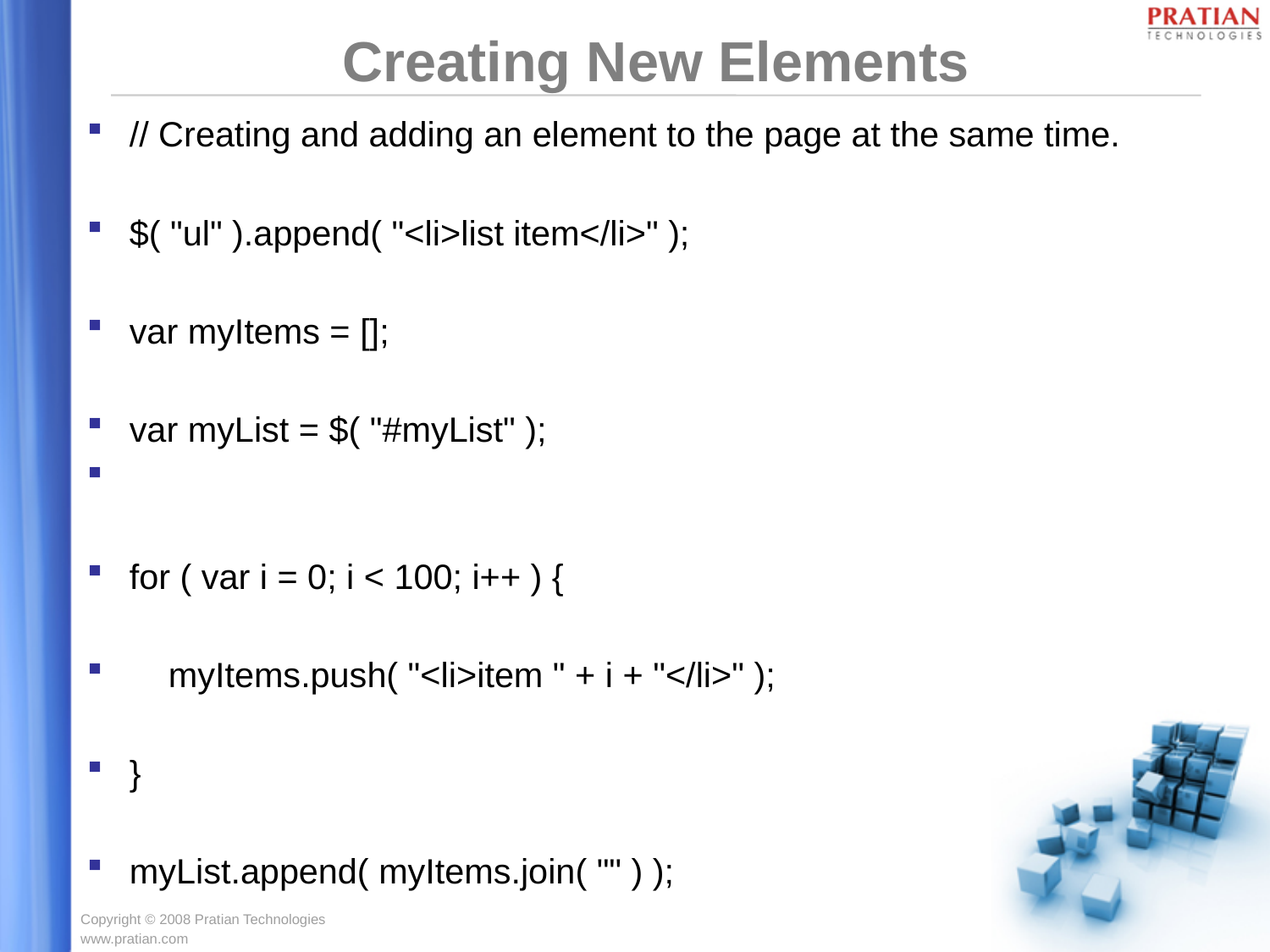

# Creating New Elements
// Creating and adding an element to the page at the same time.

$( "ul" ).append( "<li>list item</li>" );

var myItems = [];

var myList = $( "#myList" );

for ( var i = 0; i < 100; i++ ) {

    myItems.push( "<li>item " + i + "</li>" );

}

myList.append( myItems.join( "" ) );